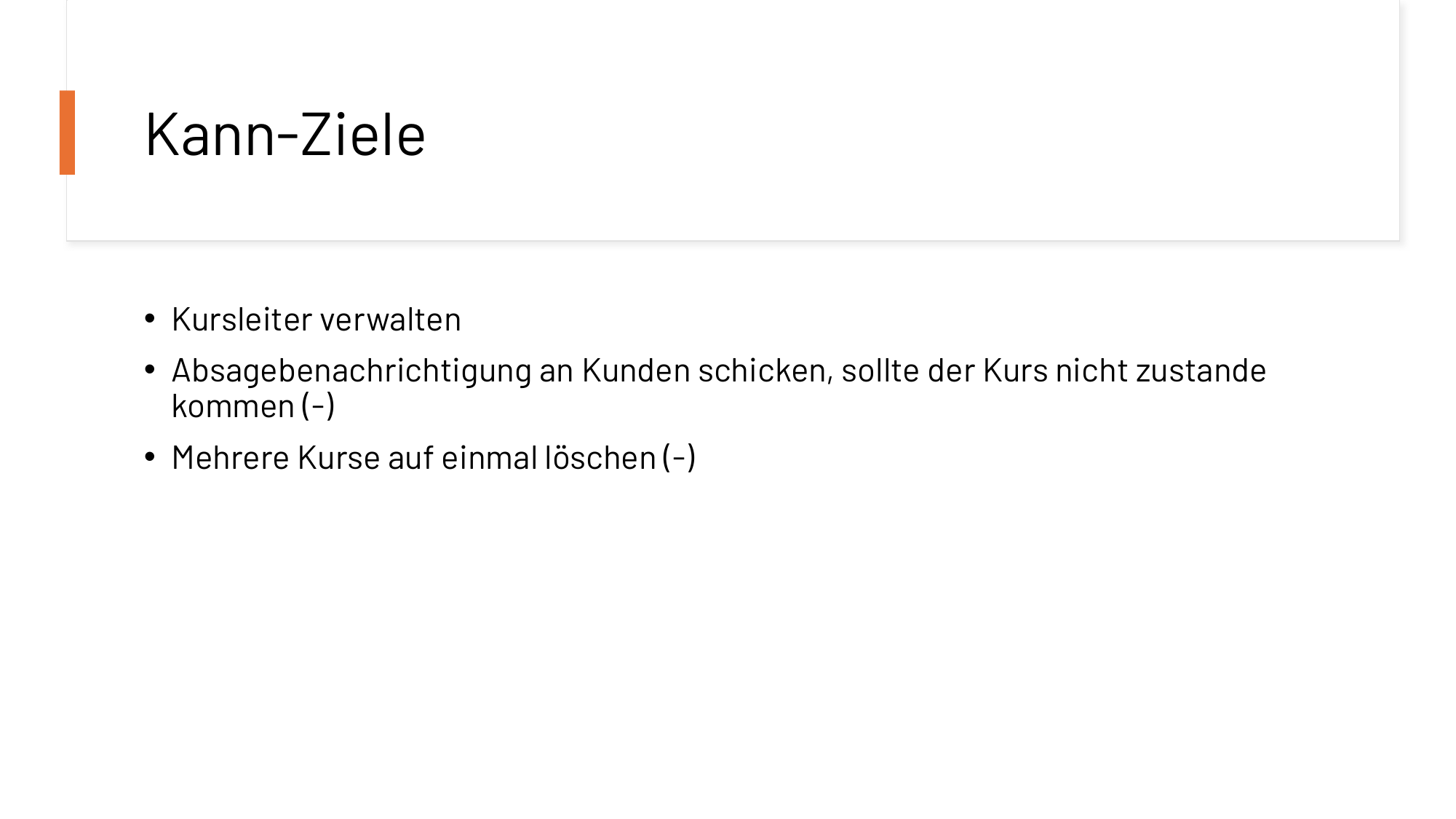

# Kann-Ziele

Kursleiter verwalten
Absagebenachrichtigung an Kunden schicken, sollte der Kurs nicht zustande kommen (-)
Mehrere Kurse auf einmal löschen (-)

8